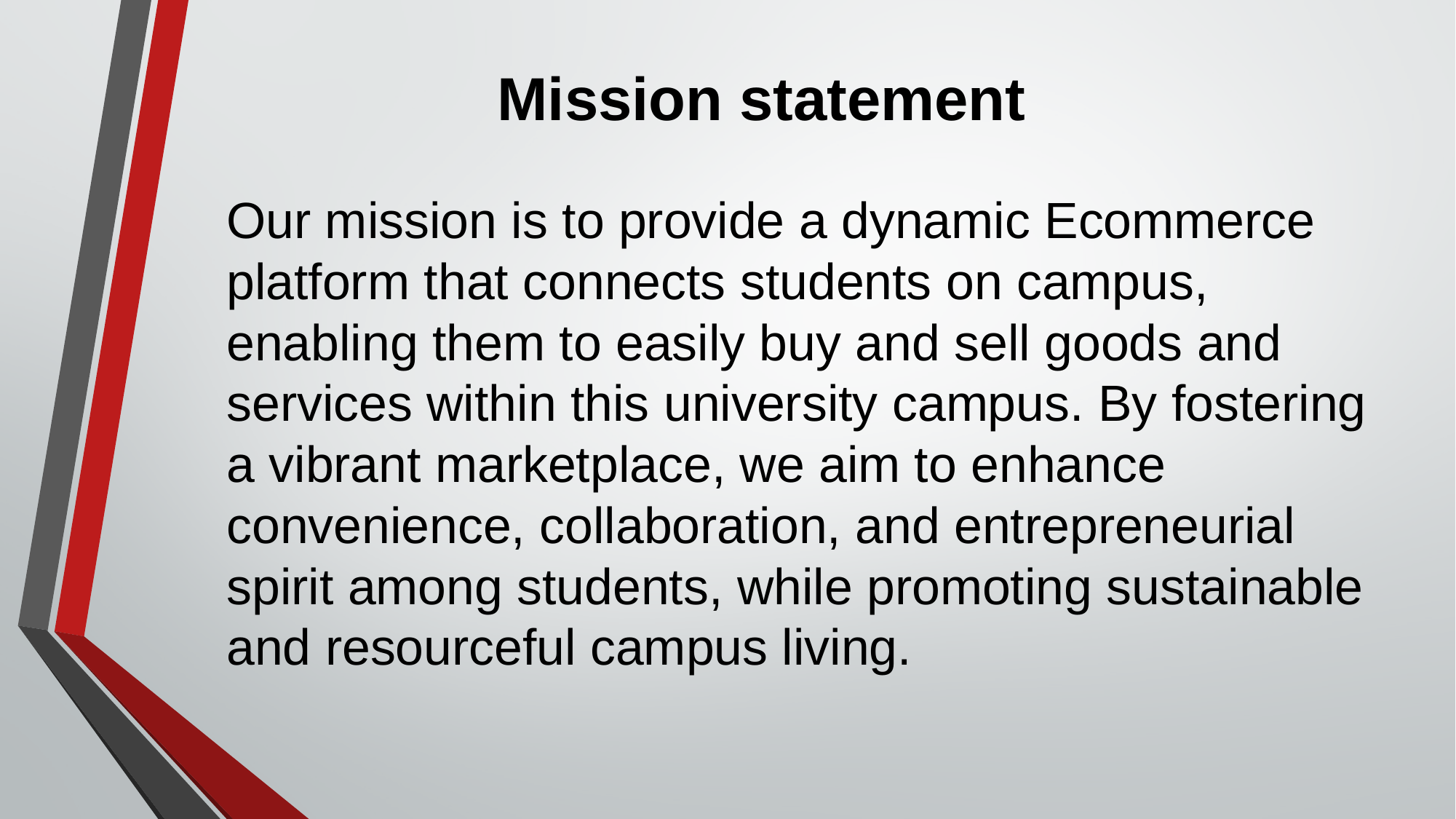

# Mission statement
Our mission is to provide a dynamic Ecommerce platform that connects students on campus, enabling them to easily buy and sell goods and services within this university campus. By fostering a vibrant marketplace, we aim to enhance convenience, collaboration, and entrepreneurial spirit among students, while promoting sustainable and resourceful campus living.